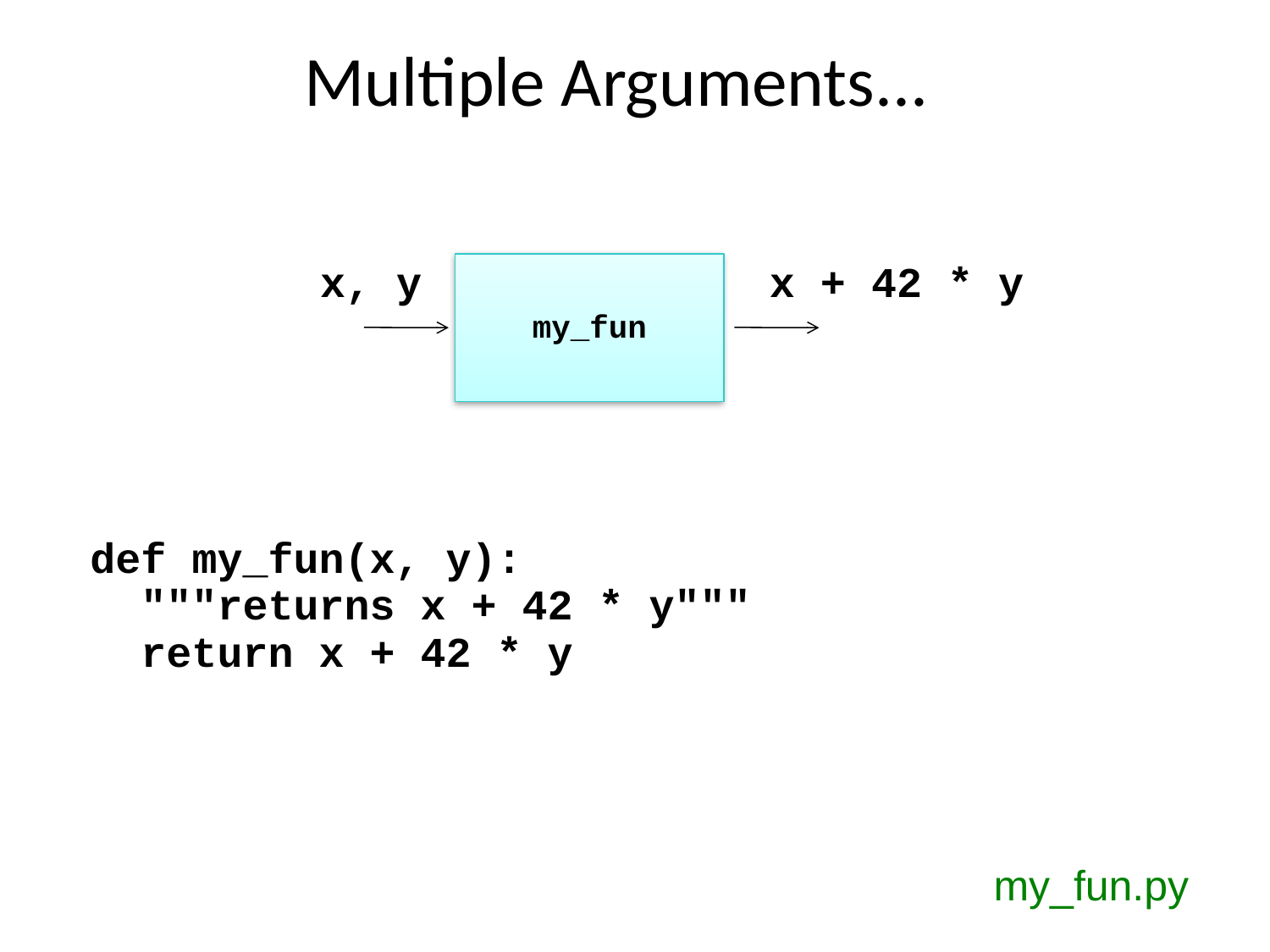

Multiple Arguments...
x + 42 * y
x, y
my_fun
def my_fun(x, y):
  """returns x + 42 * y"""
  return x + 42 * y
my_fun.py